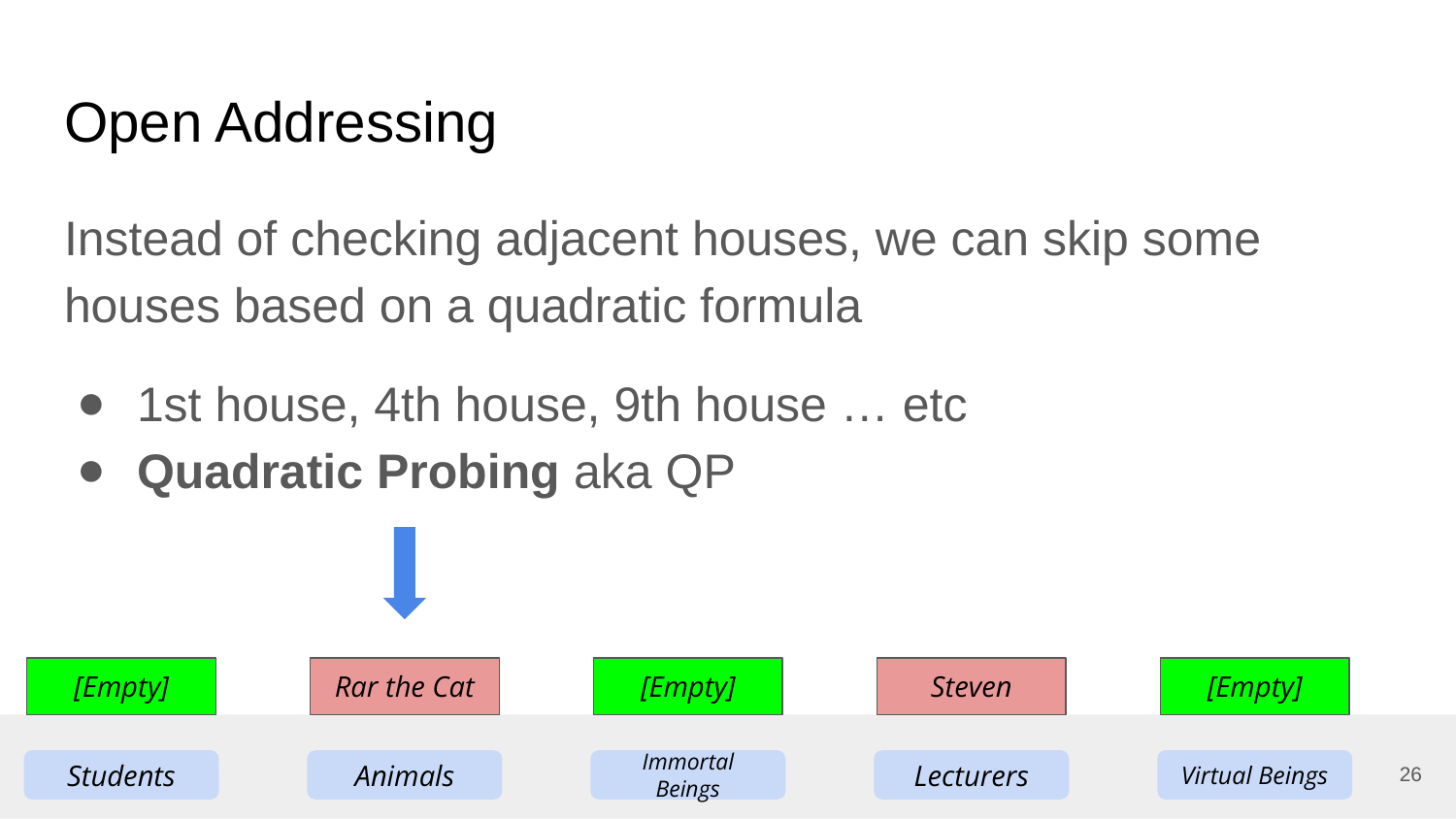

# Open Addressing
Instead of checking adjacent houses, we can skip some houses based on a quadratic formula
1st house, 4th house, 9th house … etc
Quadratic Probing aka QP

[Empty]
Rar the Cat
[Empty]
Steven
[Empty]

26
Students
Animals
Immortal Beings
Lecturers
Virtual Beings